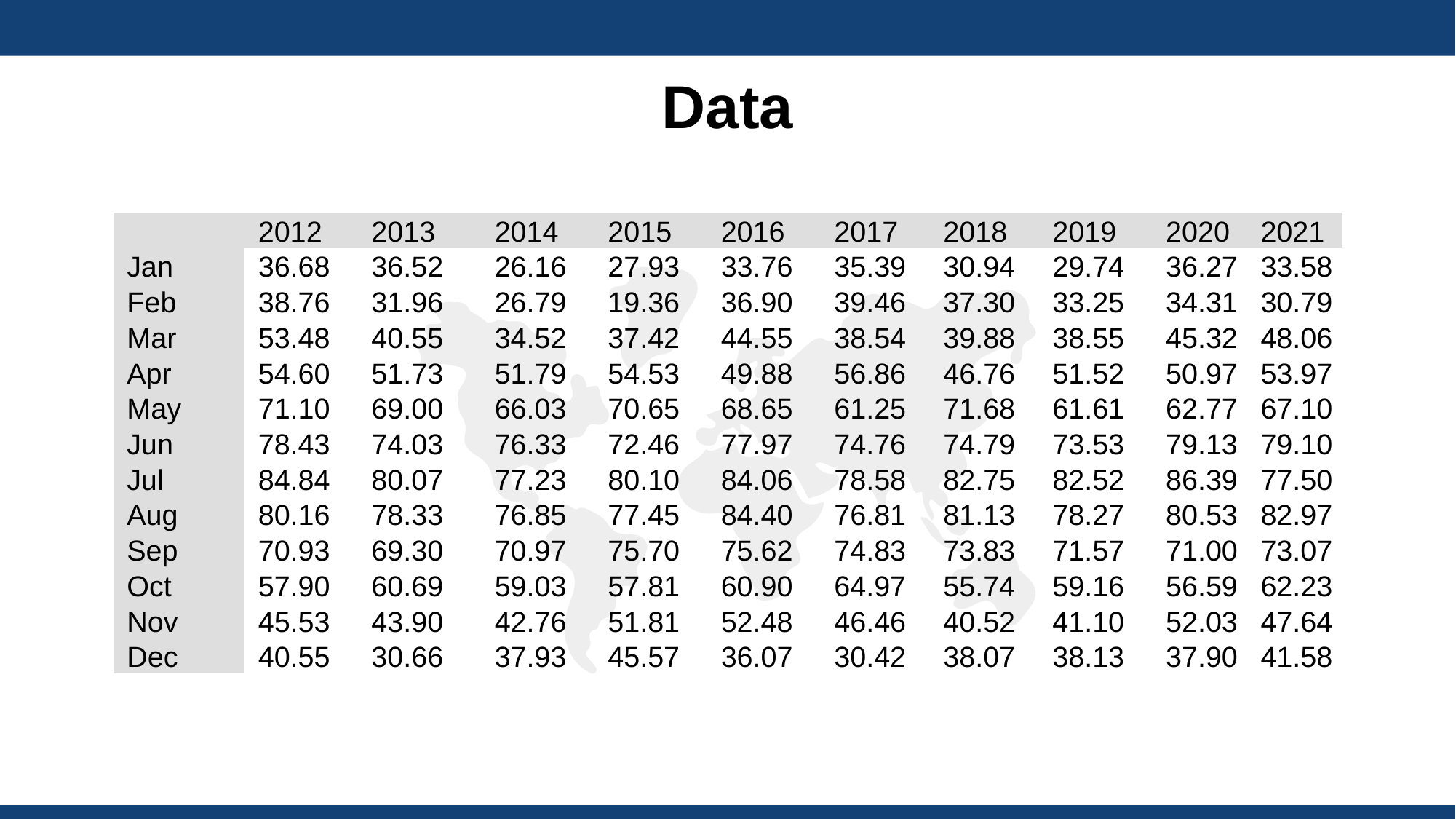

# Data
|  | 2012 | 2013 | 2014 | 2015 | 2016 | 2017 | 2018 | 2019 | 2020 | 2021 |
| --- | --- | --- | --- | --- | --- | --- | --- | --- | --- | --- |
| Jan | 36.68 | 36.52 | 26.16 | 27.93 | 33.76 | 35.39 | 30.94 | 29.74 | 36.27 | 33.58 |
| Feb | 38.76 | 31.96 | 26.79 | 19.36 | 36.90 | 39.46 | 37.30 | 33.25 | 34.31 | 30.79 |
| Mar | 53.48 | 40.55 | 34.52 | 37.42 | 44.55 | 38.54 | 39.88 | 38.55 | 45.32 | 48.06 |
| Apr | 54.60 | 51.73 | 51.79 | 54.53 | 49.88 | 56.86 | 46.76 | 51.52 | 50.97 | 53.97 |
| May | 71.10 | 69.00 | 66.03 | 70.65 | 68.65 | 61.25 | 71.68 | 61.61 | 62.77 | 67.10 |
| Jun | 78.43 | 74.03 | 76.33 | 72.46 | 77.97 | 74.76 | 74.79 | 73.53 | 79.13 | 79.10 |
| Jul | 84.84 | 80.07 | 77.23 | 80.10 | 84.06 | 78.58 | 82.75 | 82.52 | 86.39 | 77.50 |
| Aug | 80.16 | 78.33 | 76.85 | 77.45 | 84.40 | 76.81 | 81.13 | 78.27 | 80.53 | 82.97 |
| Sep | 70.93 | 69.30 | 70.97 | 75.70 | 75.62 | 74.83 | 73.83 | 71.57 | 71.00 | 73.07 |
| Oct | 57.90 | 60.69 | 59.03 | 57.81 | 60.90 | 64.97 | 55.74 | 59.16 | 56.59 | 62.23 |
| Nov | 45.53 | 43.90 | 42.76 | 51.81 | 52.48 | 46.46 | 40.52 | 41.10 | 52.03 | 47.64 |
| Dec | 40.55 | 30.66 | 37.93 | 45.57 | 36.07 | 30.42 | 38.07 | 38.13 | 37.90 | 41.58 |